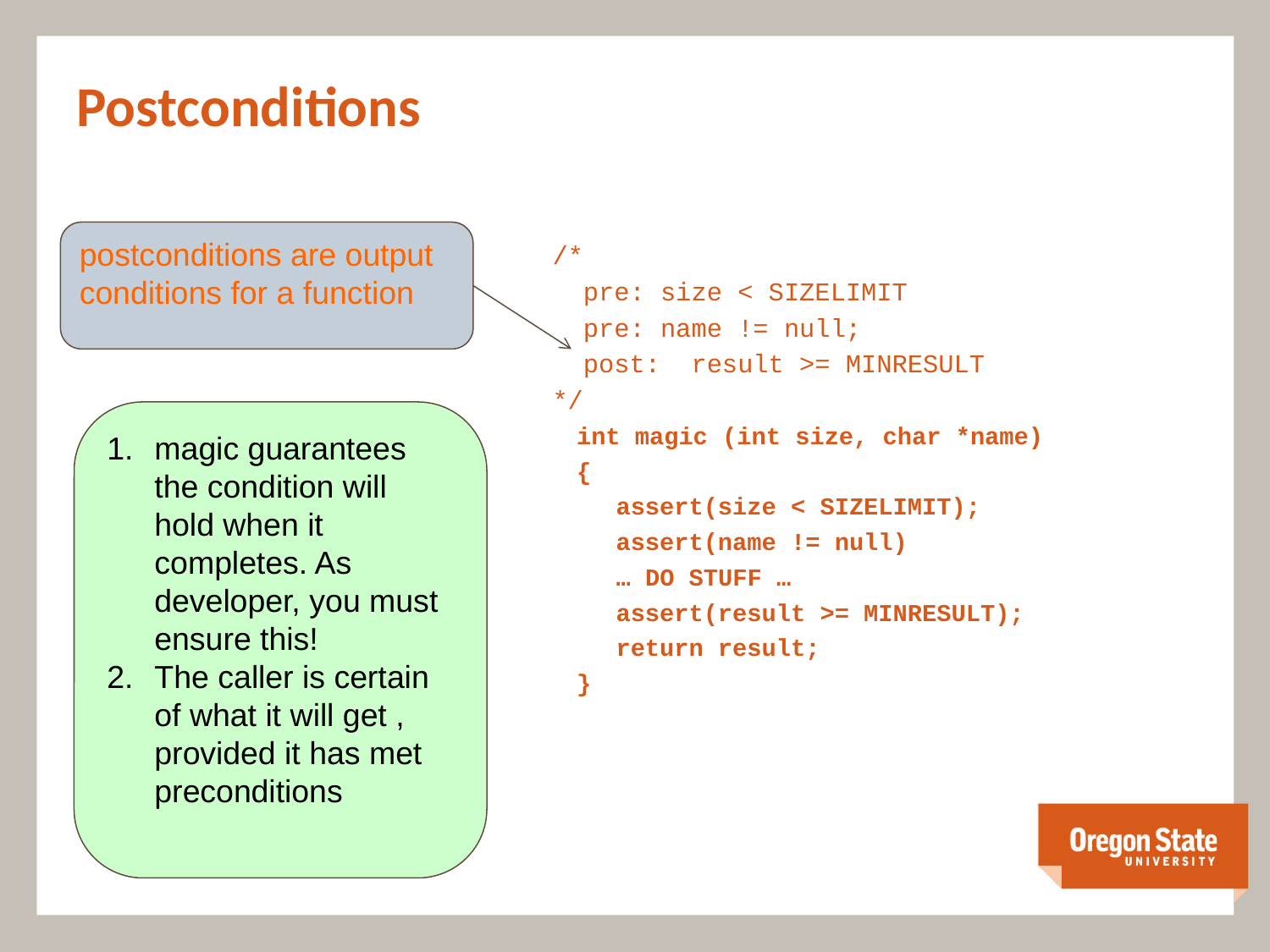

# Postconditions
postconditions are output conditions for a function
/*
  pre: size < SIZELIMIT
  pre: name != null;
  post:  result >= MINRESULT
*/
int magic (int size, char *name)
{
	assert(size < SIZELIMIT);
	assert(name != null)
  	… DO STUFF …
	assert(result >= MINRESULT);
	return result;
}
magic guarantees the condition will hold when it completes. As developer, you must ensure this!
The caller is certain of what it will get , provided it has met preconditions